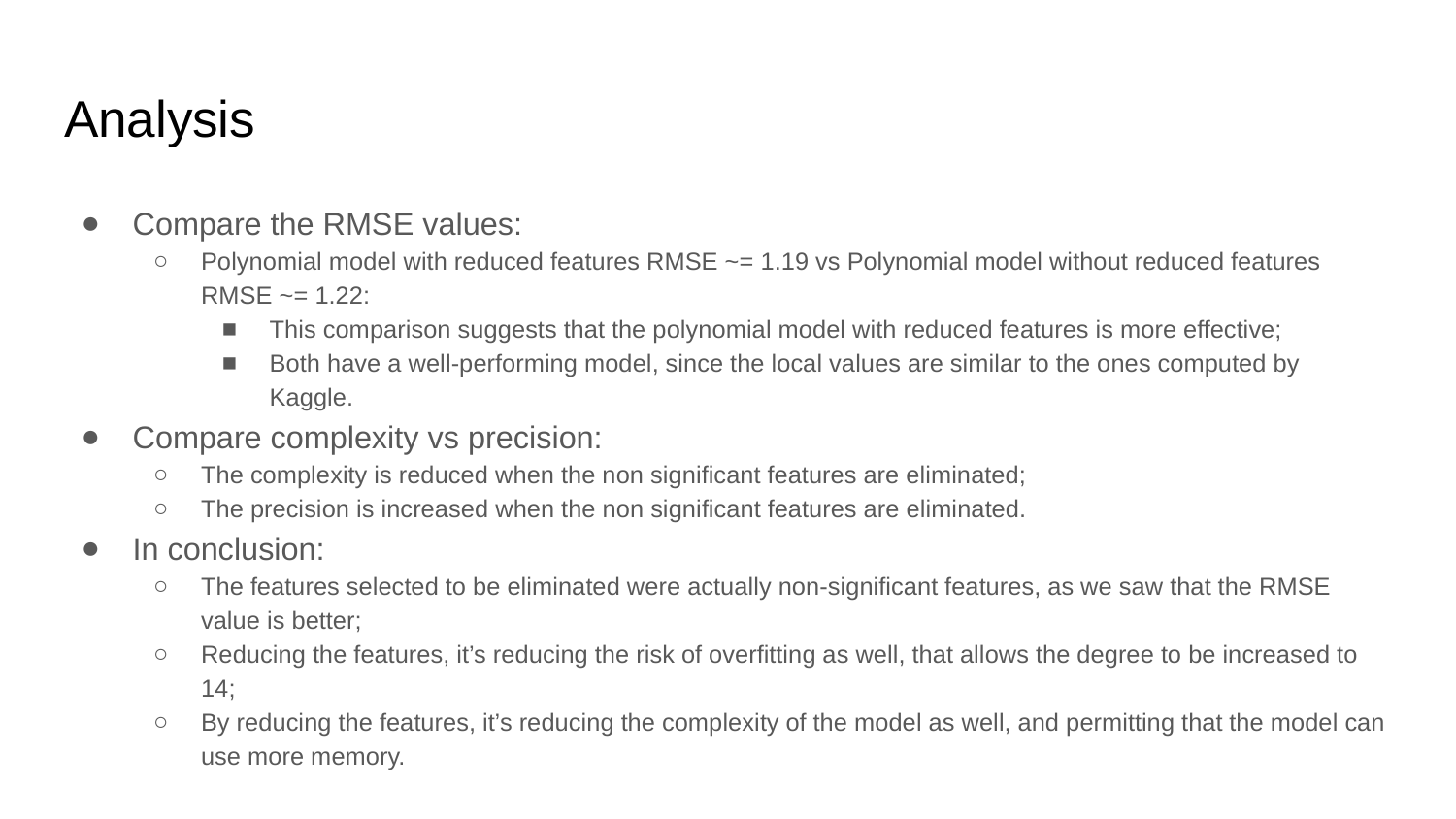

# Analysis
Compare the RMSE values:
Polynomial model with reduced features RMSE ~= 1.19 vs Polynomial model without reduced features RMSE ~= 1.22:
This comparison suggests that the polynomial model with reduced features is more effective;
Both have a well-performing model, since the local values are similar to the ones computed by Kaggle.
Compare complexity vs precision:
The complexity is reduced when the non significant features are eliminated;
The precision is increased when the non significant features are eliminated.
In conclusion:
The features selected to be eliminated were actually non-significant features, as we saw that the RMSE value is better;
Reducing the features, it’s reducing the risk of overfitting as well, that allows the degree to be increased to 14;
By reducing the features, it’s reducing the complexity of the model as well, and permitting that the model can use more memory.